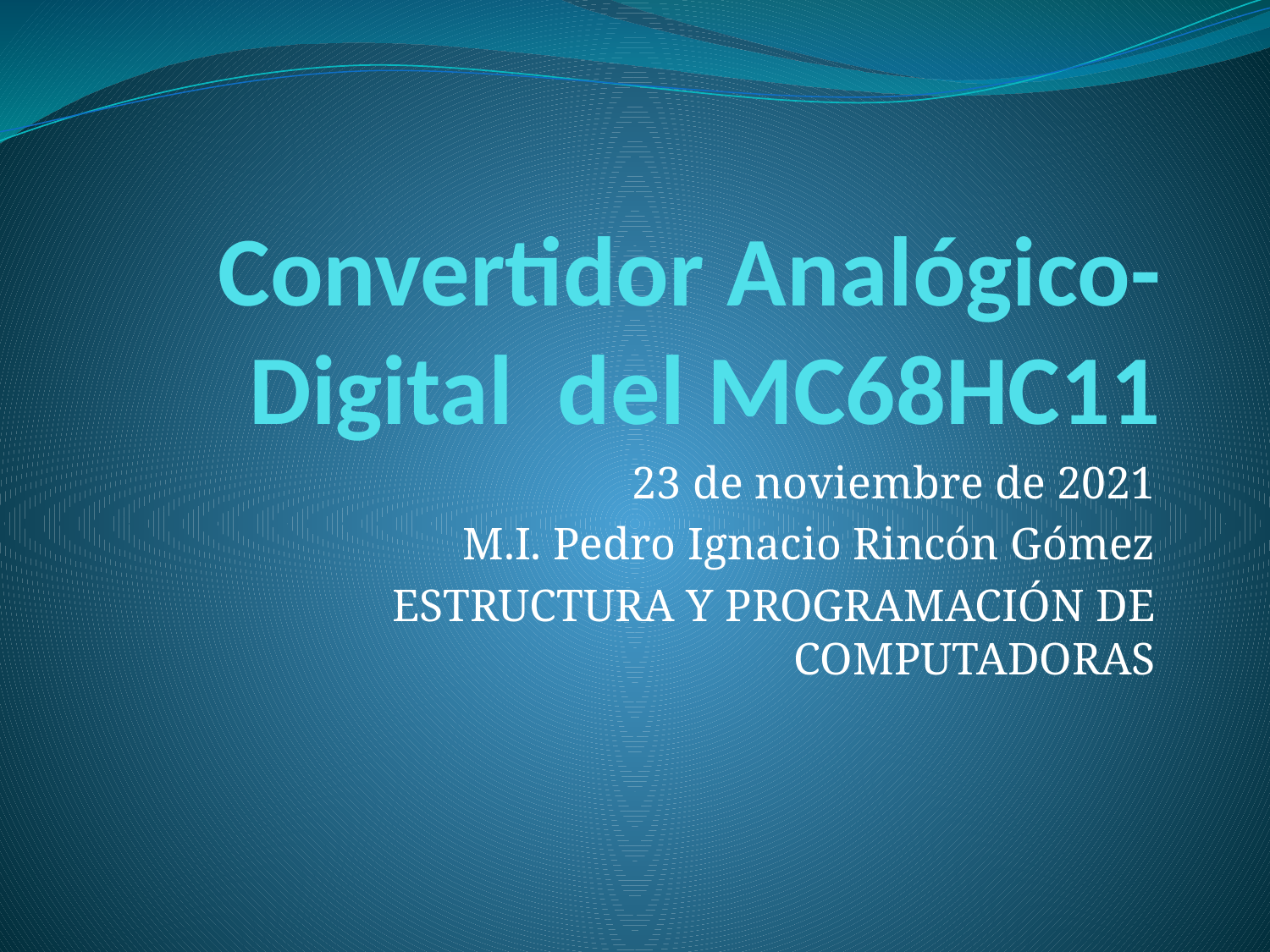

# Convertidor Analógico-Digital  del MC68HC11
23 de noviembre de 2021
M.I. Pedro Ignacio Rincón Gómez
ESTRUCTURA Y PROGRAMACIÓN DE COMPUTADORAS